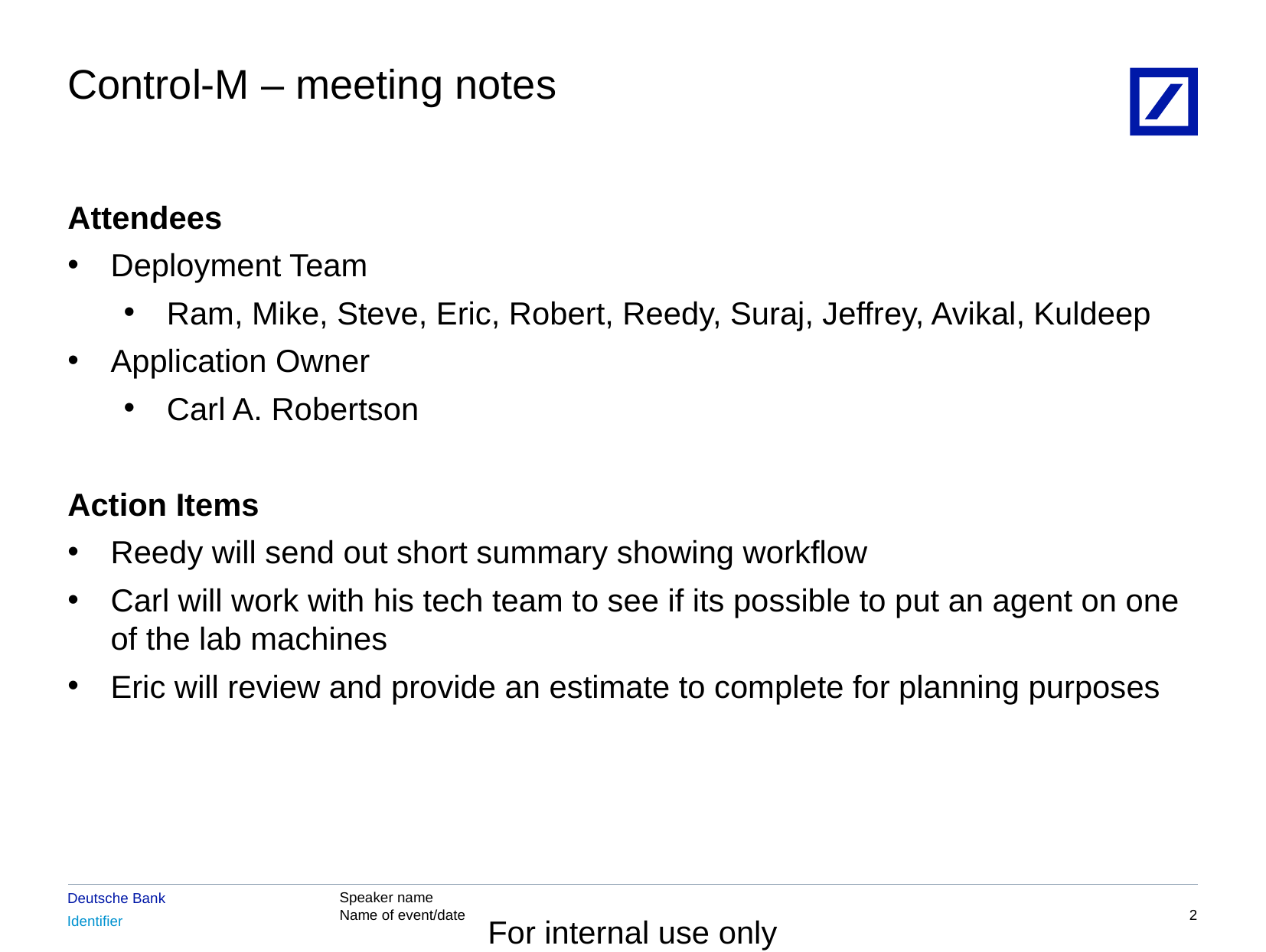

# Control-M – meeting notes

Attendees
Deployment Team
Ram, Mike, Steve, Eric, Robert, Reedy, Suraj, Jeffrey, Avikal, Kuldeep
Application Owner
Carl A. Robertson

Action Items
Reedy will send out short summary showing workflow
Carl will work with his tech team to see if its possible to put an agent on one of the lab machines
Eric will review and provide an estimate to complete for planning purposes
2